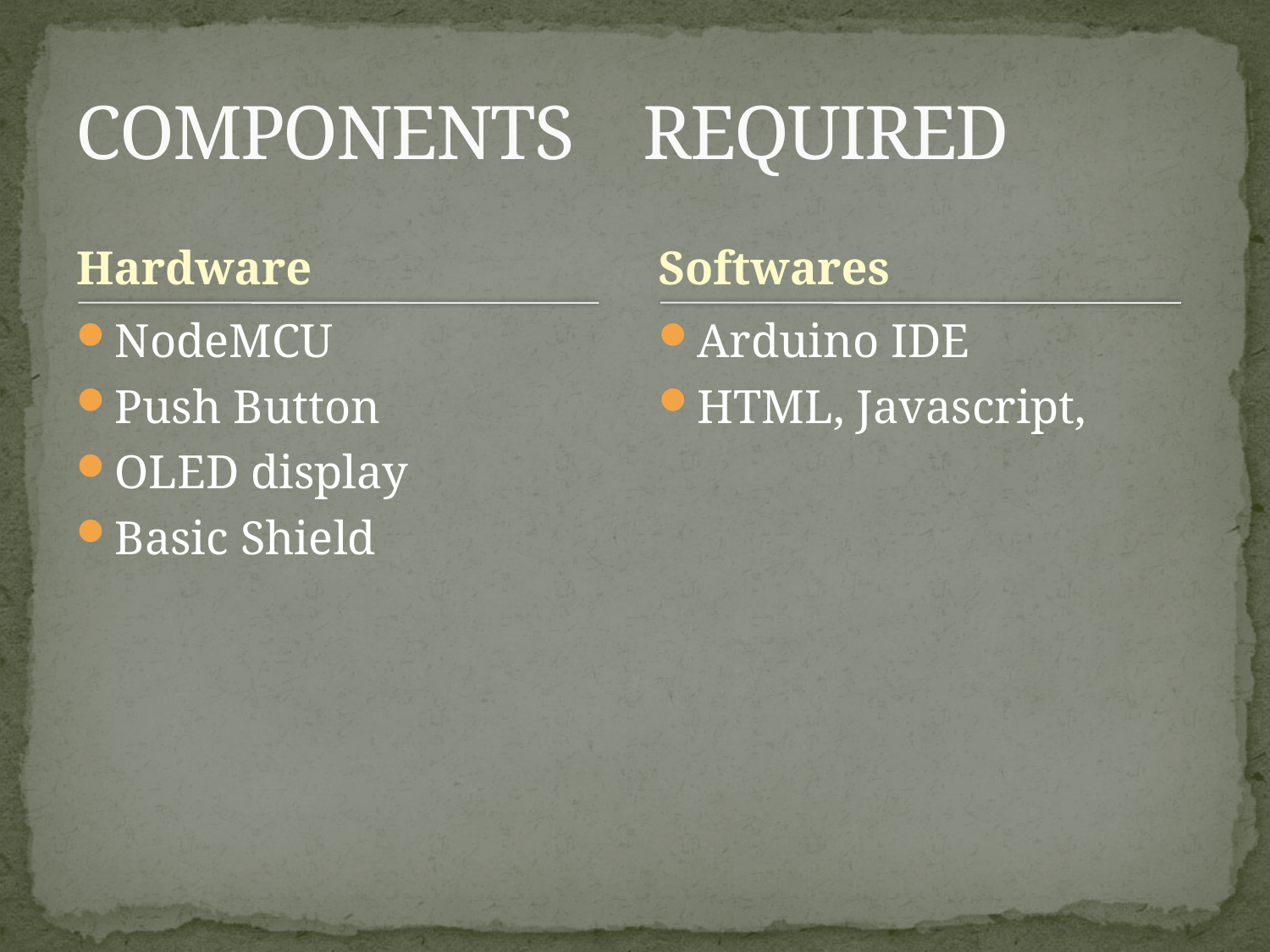

# COMPONENTS    REQUIRED
Hardware
Softwares
NodeMCU
Push Button
OLED display
Basic Shield
Arduino IDE
HTML, Javascript,